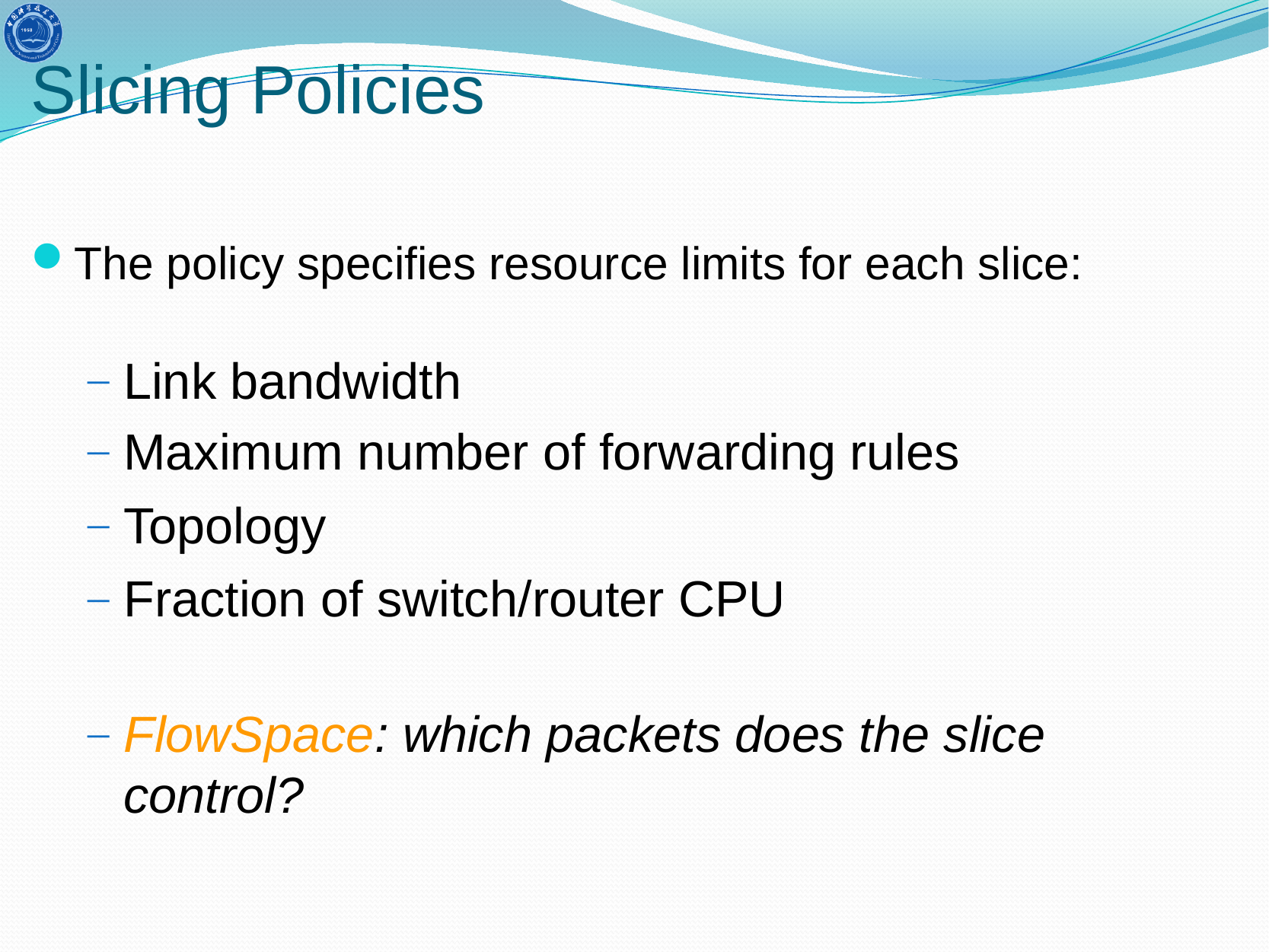

# Slicing Policies
The policy specifies resource limits for each slice:

Link bandwidth
Maximum number of forwarding rules
Topology
Fraction of switch/router CPU

FlowSpace: which packets does the slice control?